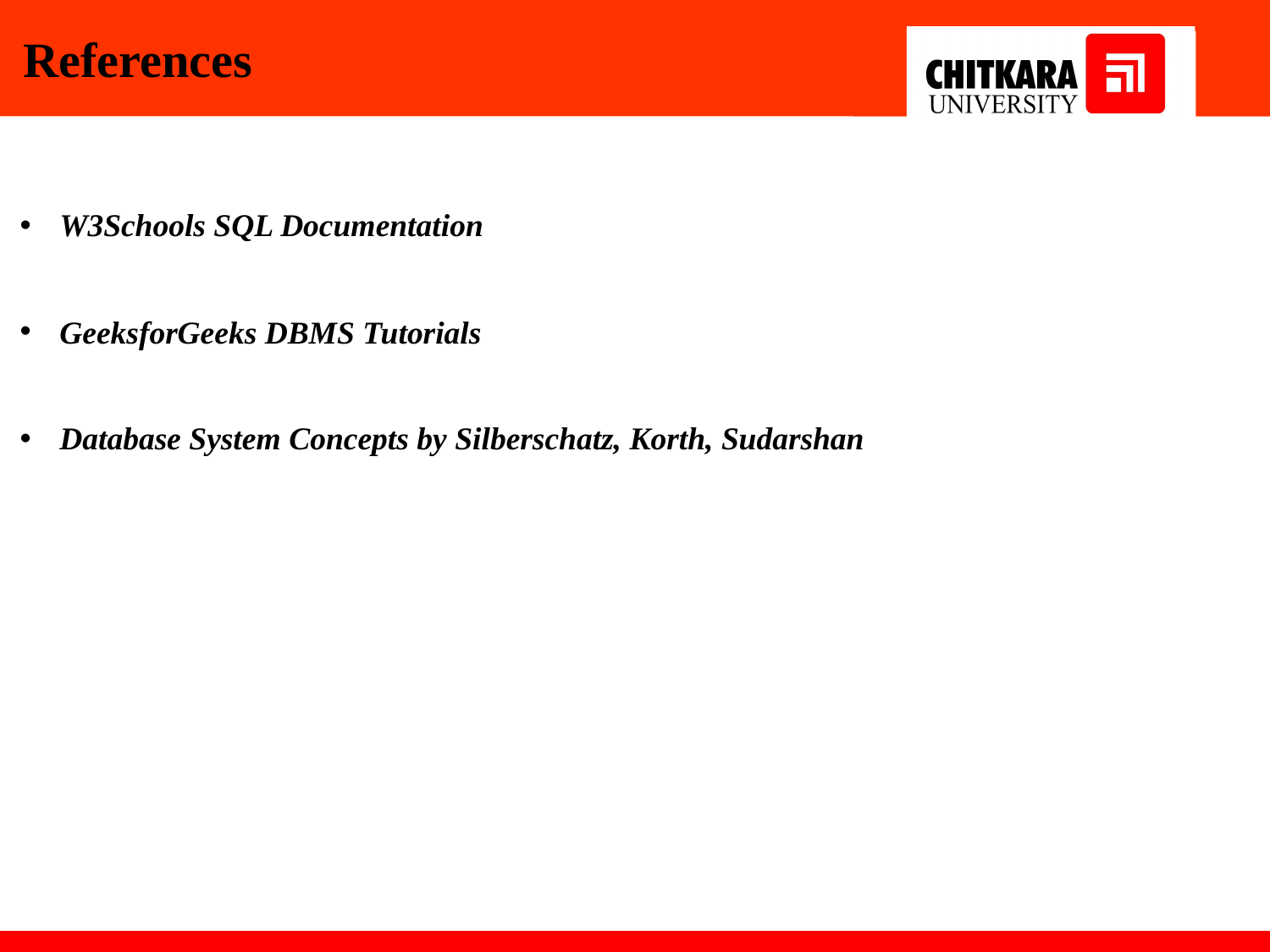

References

W3Schools SQL Documentation

GeeksforGeeks DBMS Tutorials

Database System Concepts by Silberschatz, Korth, Sudarshan